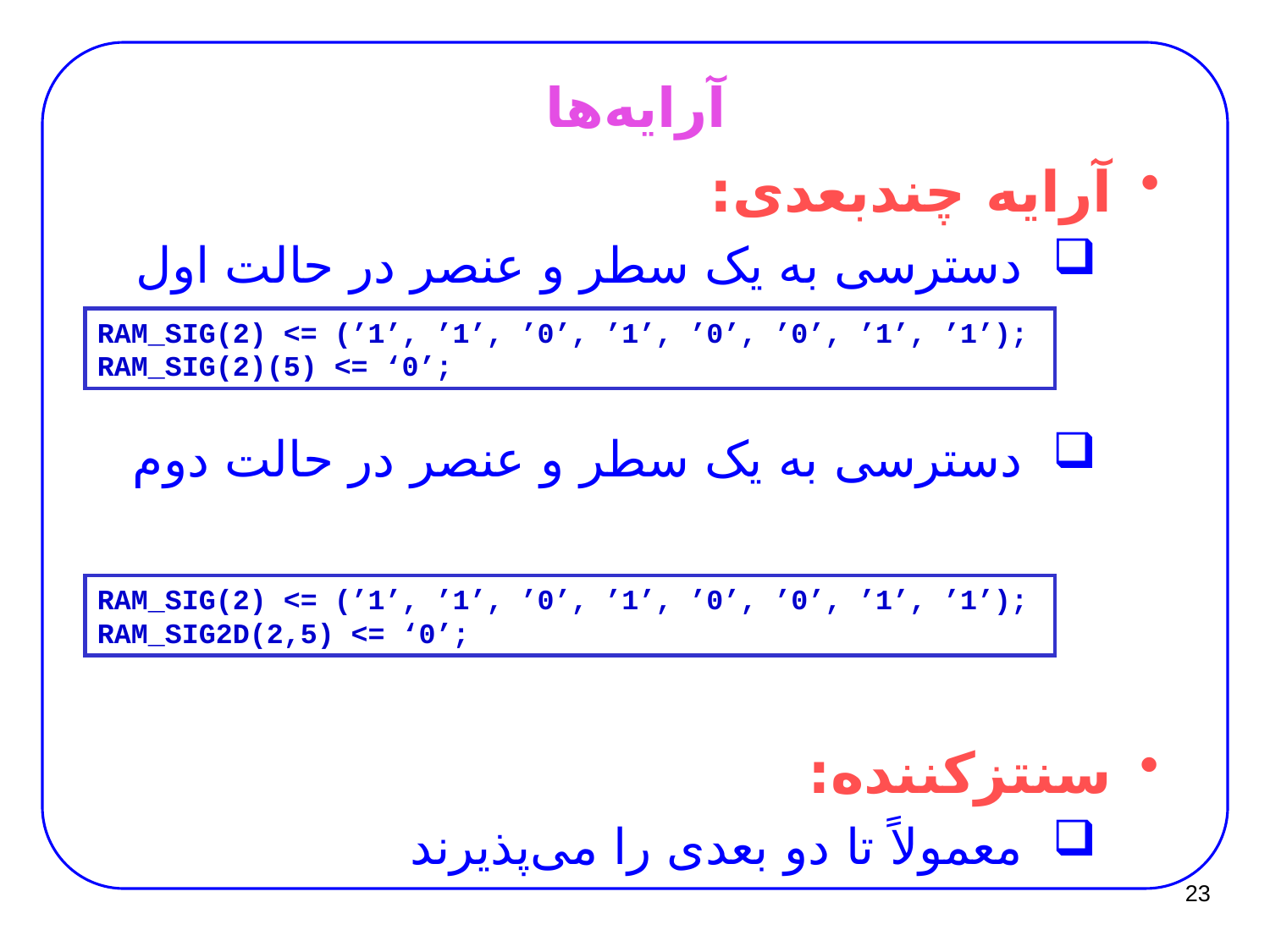

# آرایه‌ها
آرایه چندبعدی:
دسترسی به یک سطر و عنصر در حالت اول

RAM_SIG(2) <= (’1’, ’1’, ’0’, ’1’, ’0’, ’0’, ’1’, ’1’);
RAM_SIG(2)(5) <= ‘0’;
دسترسی به یک سطر و عنصر در حالت دوم
RAM_SIG(2) <= (’1’, ’1’, ’0’, ’1’, ’0’, ’0’, ’1’, ’1’);
RAM_SIG2D(2,5) <= ‘0’;
سنتزکننده:
معمولاً تا دو بعدی را می‌پذیرند
23